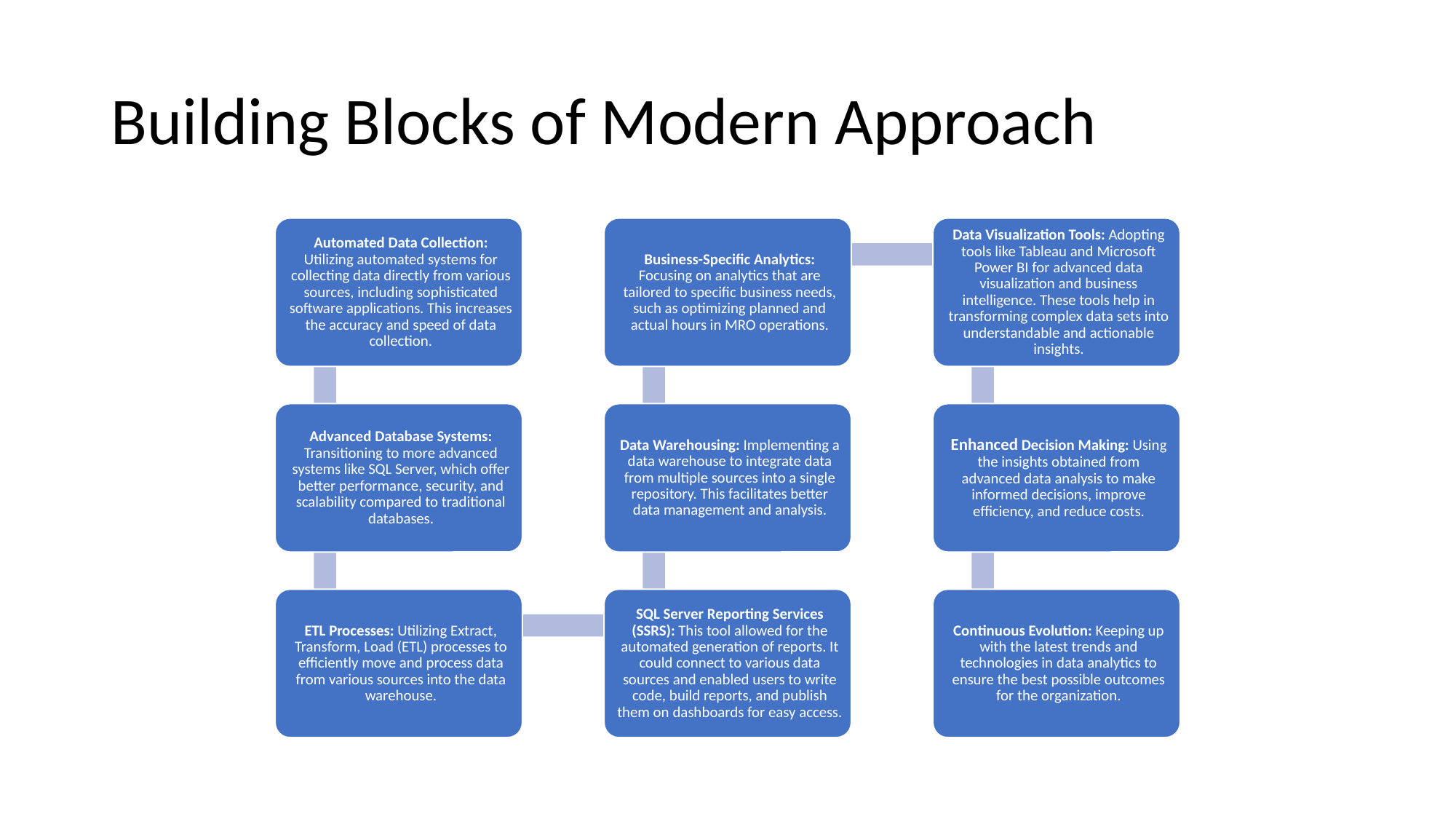

# Building Blocks of Modern Approach
Automated Data Collection: Utilizing automated systems for collecting data directly from various sources, including sophisticated software applications. This increases the accuracy and speed of data collection.
Advanced Database Systems: Transitioning to more advanced systems like SQL Server, which offer better performance, security, and scalability compared to traditional databases.
ETL Processes: Utilizing Extract, Transform, Load (ETL) processes to efficiently move and process data from various sources into the data warehouse.
SQL Server Reporting Services (SSRS): This tool allowed for the automated generation of reports. It could connect to various data sources and enabled users to write code, build reports, and publish them on dashboards for easy access.
Data Warehousing: Implementing a data warehouse to integrate data from multiple sources into a single repository. This facilitates better data management and analysis.
Business-Specific Analytics: Focusing on analytics that are tailored to specific business needs, such as optimizing planned and actual hours in MRO operations.
Data Visualization Tools: Adopting tools like Tableau and Microsoft Power BI for advanced data visualization and business intelligence. These tools help in transforming complex data sets into understandable and actionable insights.
Enhanced Decision Making: Using the insights obtained from advanced data analysis to make informed decisions, improve efficiency, and reduce costs.
Continuous Evolution: Keeping up with the latest trends and technologies in data analytics to ensure the best possible outcomes for the organization.